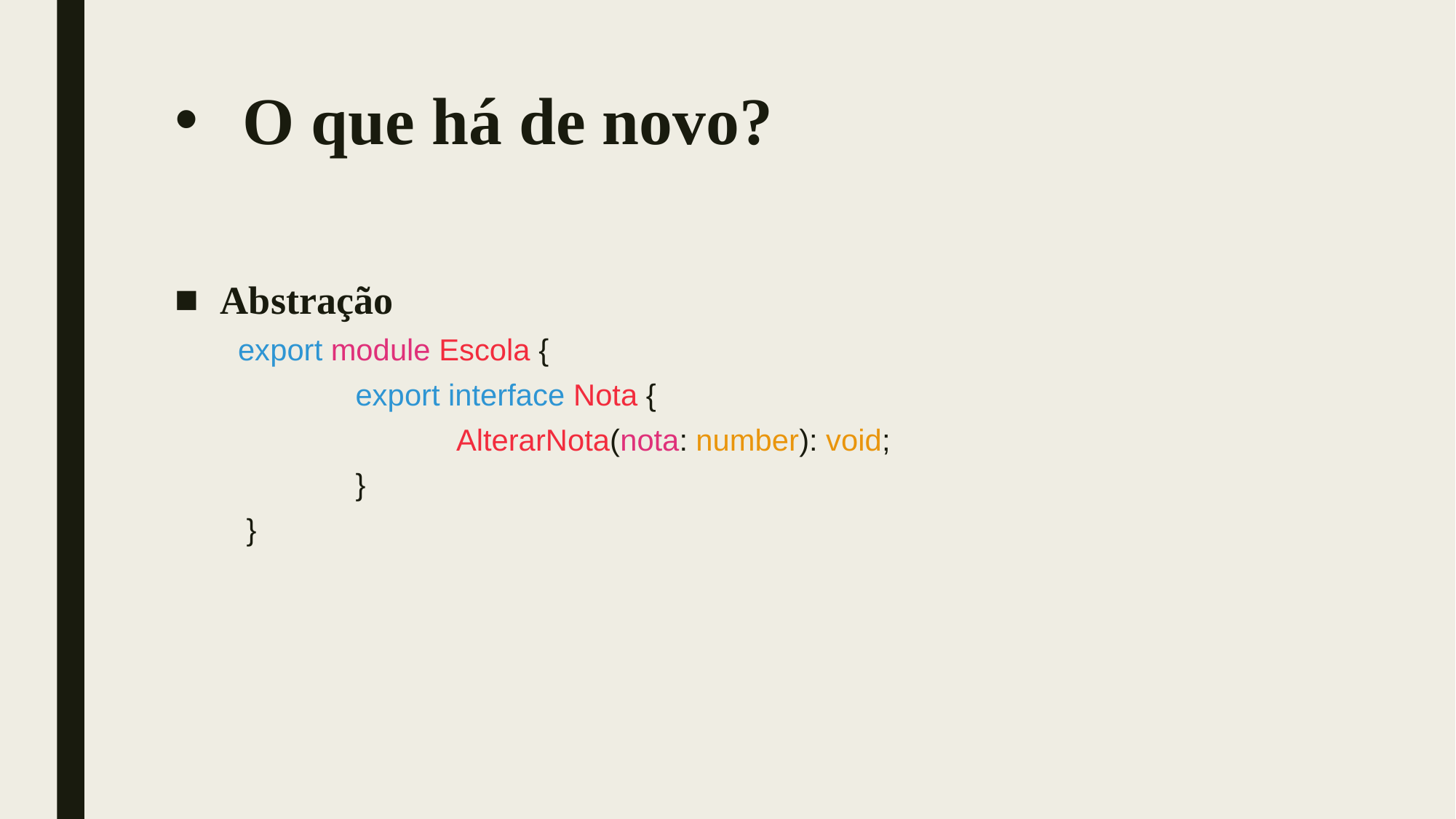

# O que há de novo?
Abstração
export module Escola {
	 export interface Nota {
		AlterarNota(nota: number): void;
	 }
 }